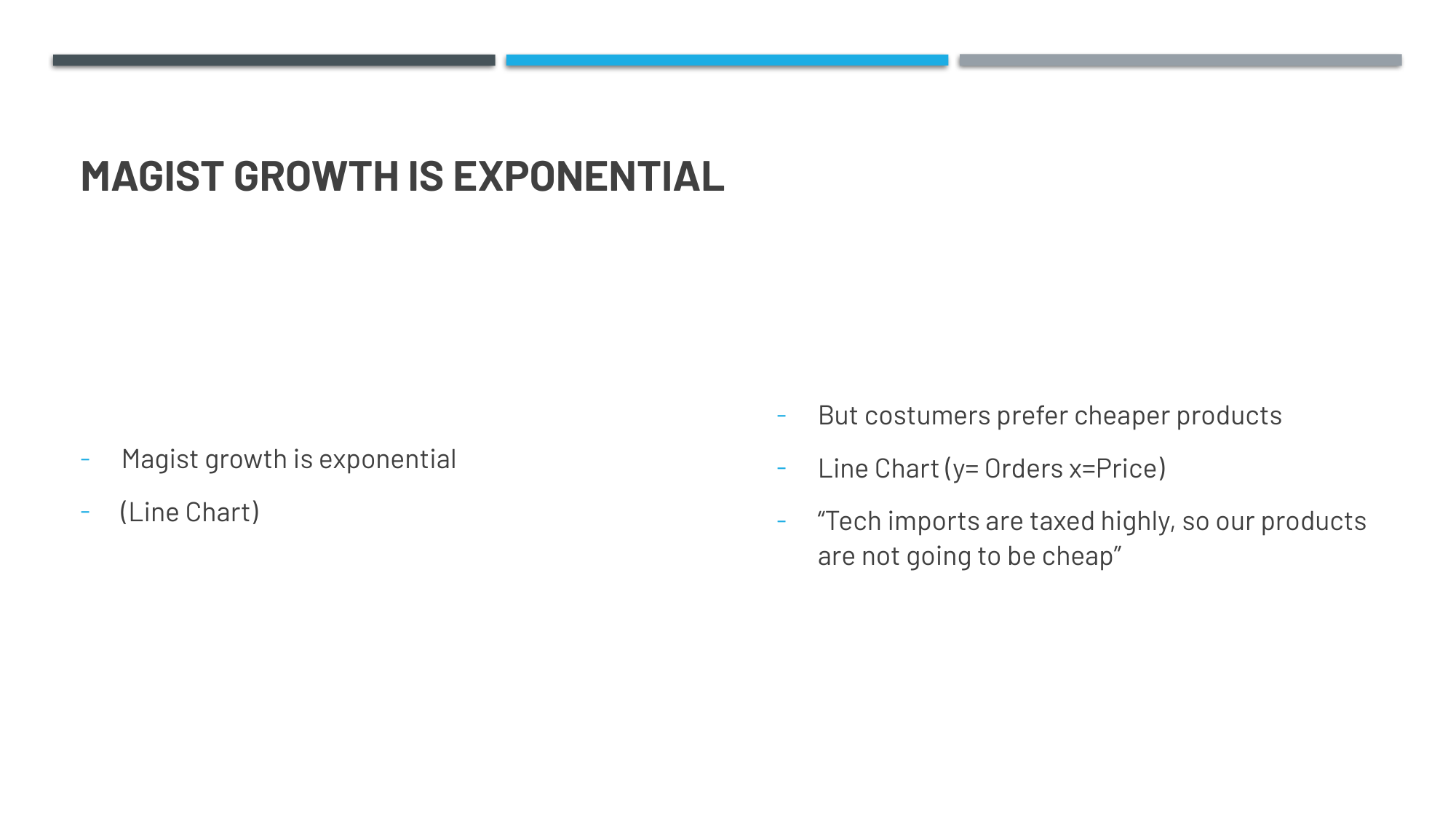

# Magist growth is exponential
Magist growth is exponential
(Line Chart)
But costumers prefer cheaper products
Line Chart (y= Orders x=Price)
“Tech imports are taxed highly, so our products are not going to be cheap”